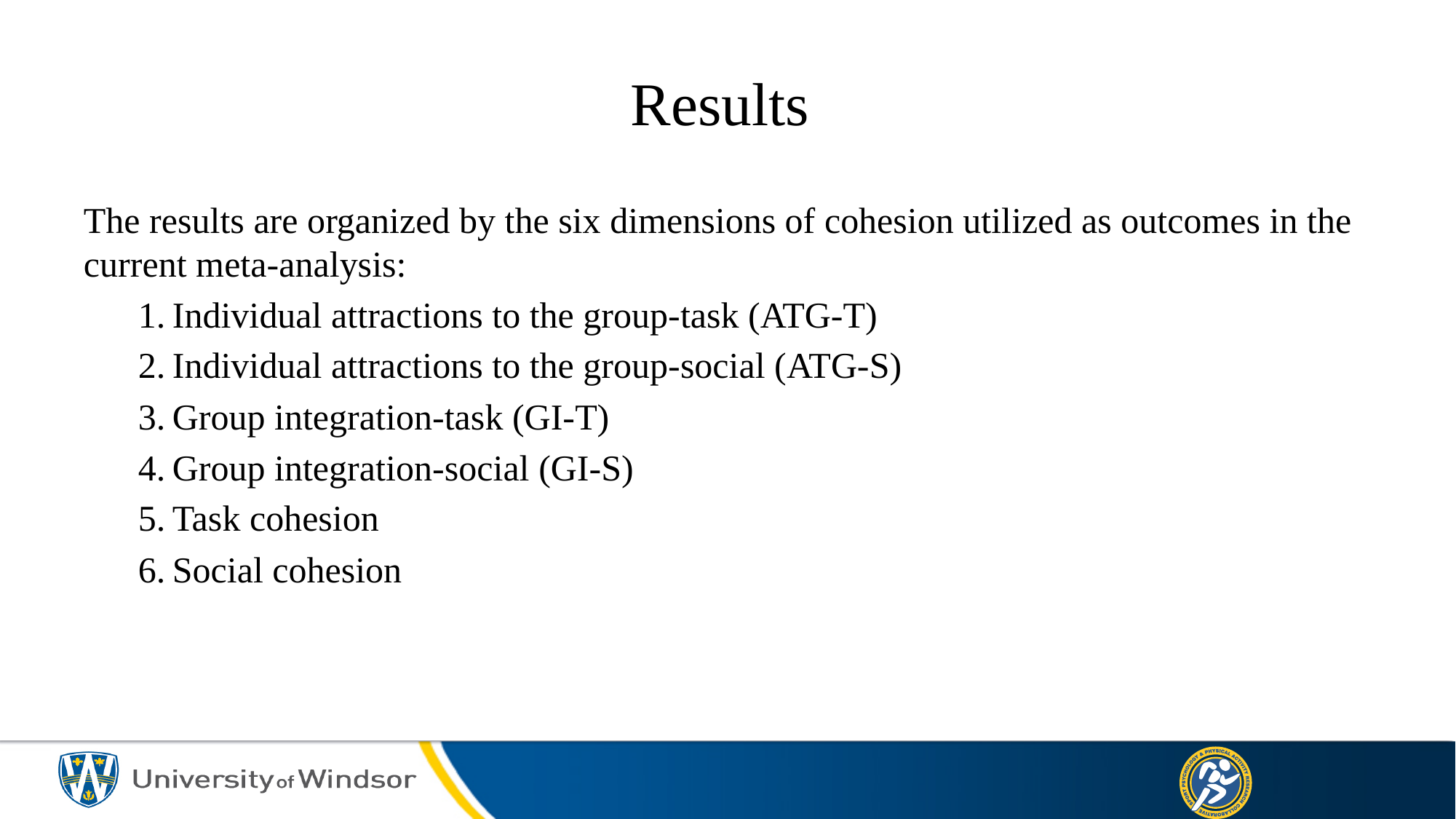

# Results
The results are organized by the six dimensions of cohesion utilized as outcomes in the current meta-analysis:
Individual attractions to the group-task (ATG-T)
Individual attractions to the group-social (ATG-S)
Group integration-task (GI-T)
Group integration-social (GI-S)
Task cohesion
Social cohesion